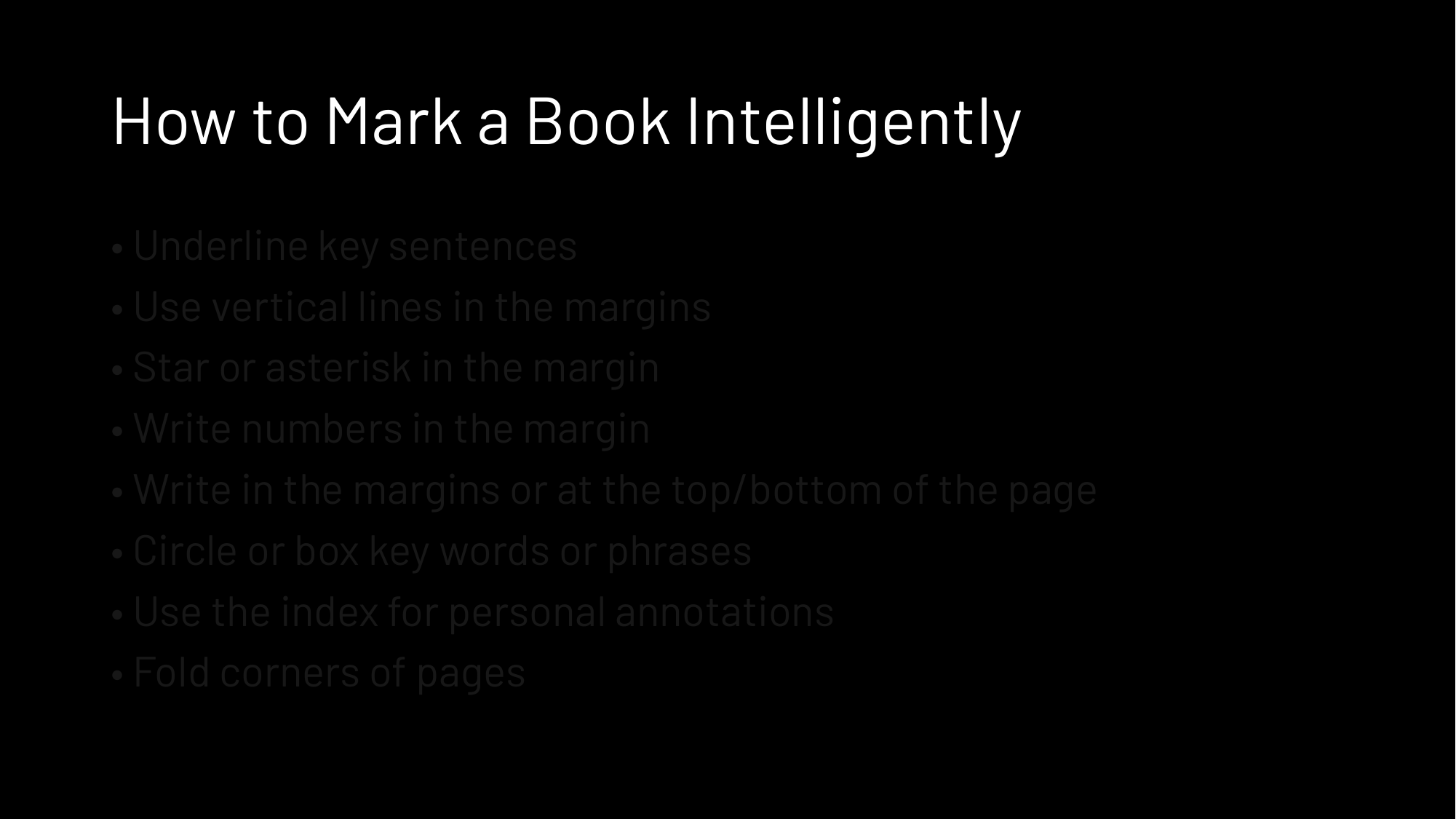

# How to Mark a Book Intelligently
• Underline key sentences
• Use vertical lines in the margins
• Star or asterisk in the margin
• Write numbers in the margin
• Write in the margins or at the top/bottom of the page
• Circle or box key words or phrases
• Use the index for personal annotations
• Fold corners of pages